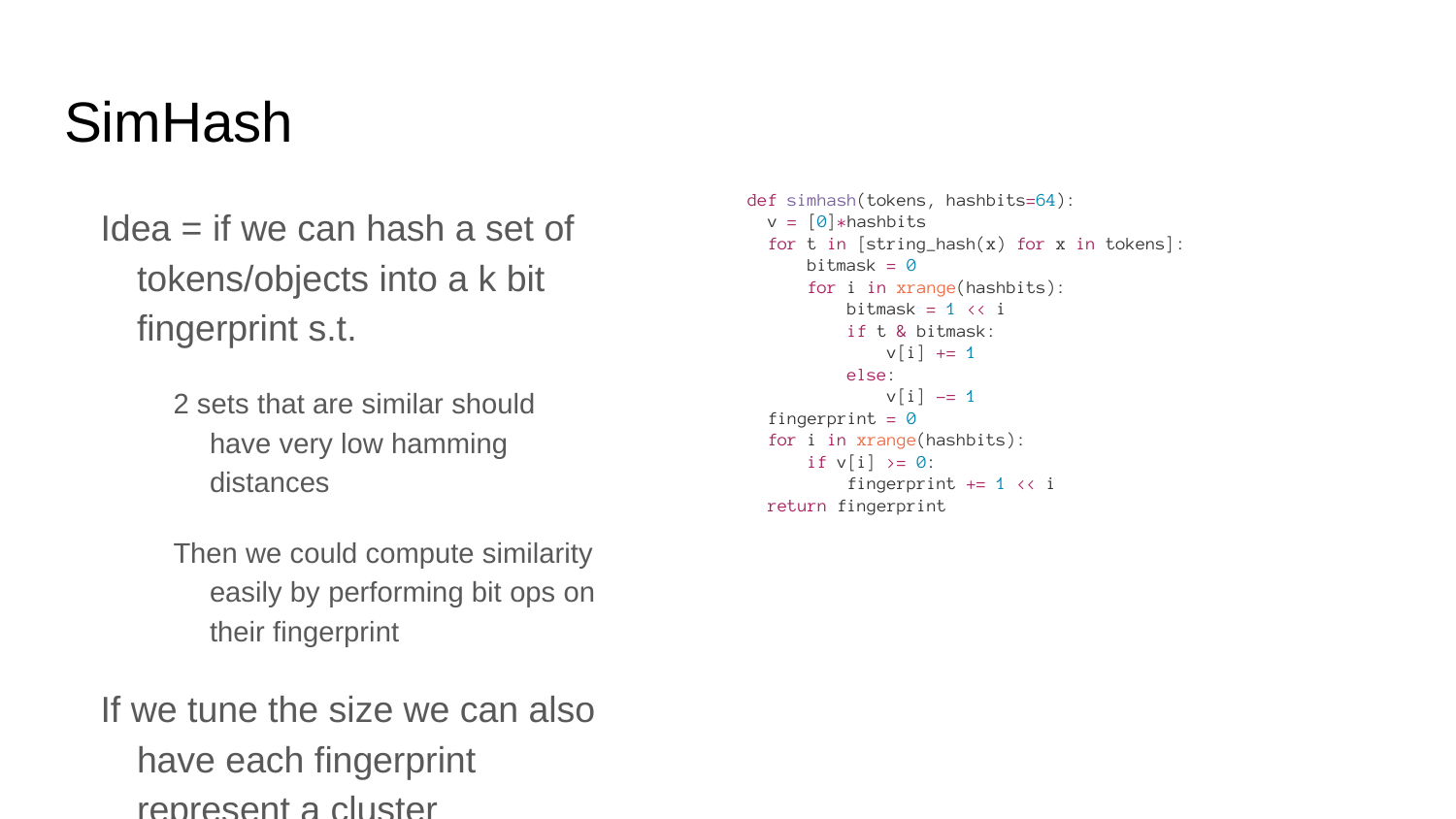

# SimHash
def simhash(tokens, hashbits=64):
  v = [0]*hashbits
  for t in [string_hash(x) for x in tokens]:
      bitmask = 0
      for i in xrange(hashbits):
          bitmask = 1 << i
          if t & bitmask:
              v[i] += 1
          else:
              v[i] -= 1
  fingerprint = 0
  for i in xrange(hashbits):
      if v[i] >= 0:
          fingerprint += 1 << i
  return fingerprint

Idea = if we can hash a set of tokens/objects into a k bit fingerprint s.t.
2 sets that are similar should have very low hamming distances
Then we could compute similarity easily by performing bit ops on their fingerprint
If we tune the size we can also have each fingerprint represent a cluster